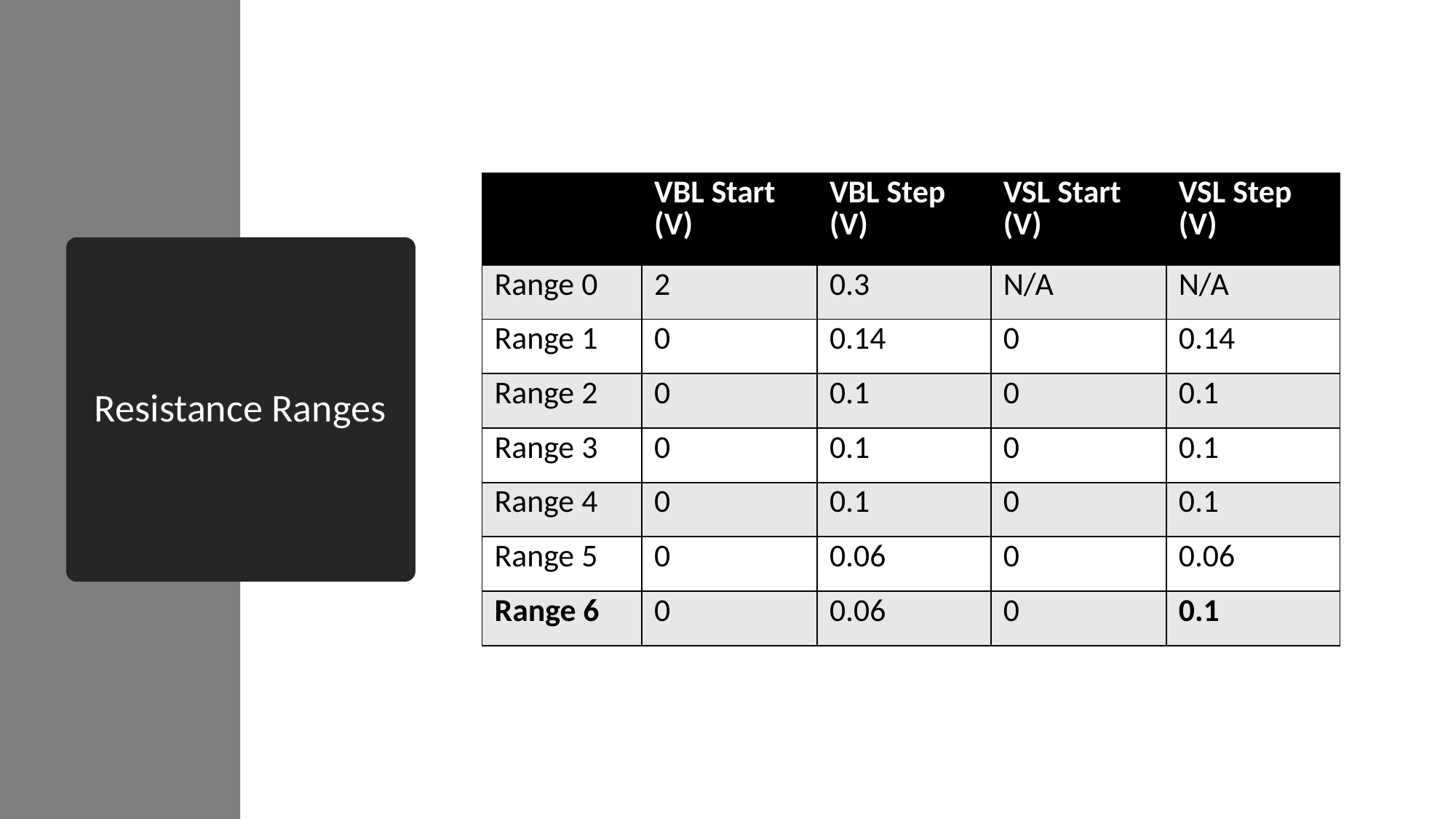

|  | VBL Start (V) | VBL Step (V) | VSL Start (V) | VSL Step (V) |
| --- | --- | --- | --- | --- |
| Range 0 | 2 | 0.3 | N/A | N/A |
| Range 1 | 0 | 0.14 | 0 | 0.14 |
| Range 2 | 0 | 0.1 | 0 | 0.1 |
| Range 3 | 0 | 0.1 | 0 | 0.1 |
| Range 4 | 0 | 0.1 | 0 | 0.1 |
| Range 5 | 0 | 0.06 | 0 | 0.06 |
| Range 6 | 0 | 0.06 | 0 | 0.1 |
# Resistance Ranges